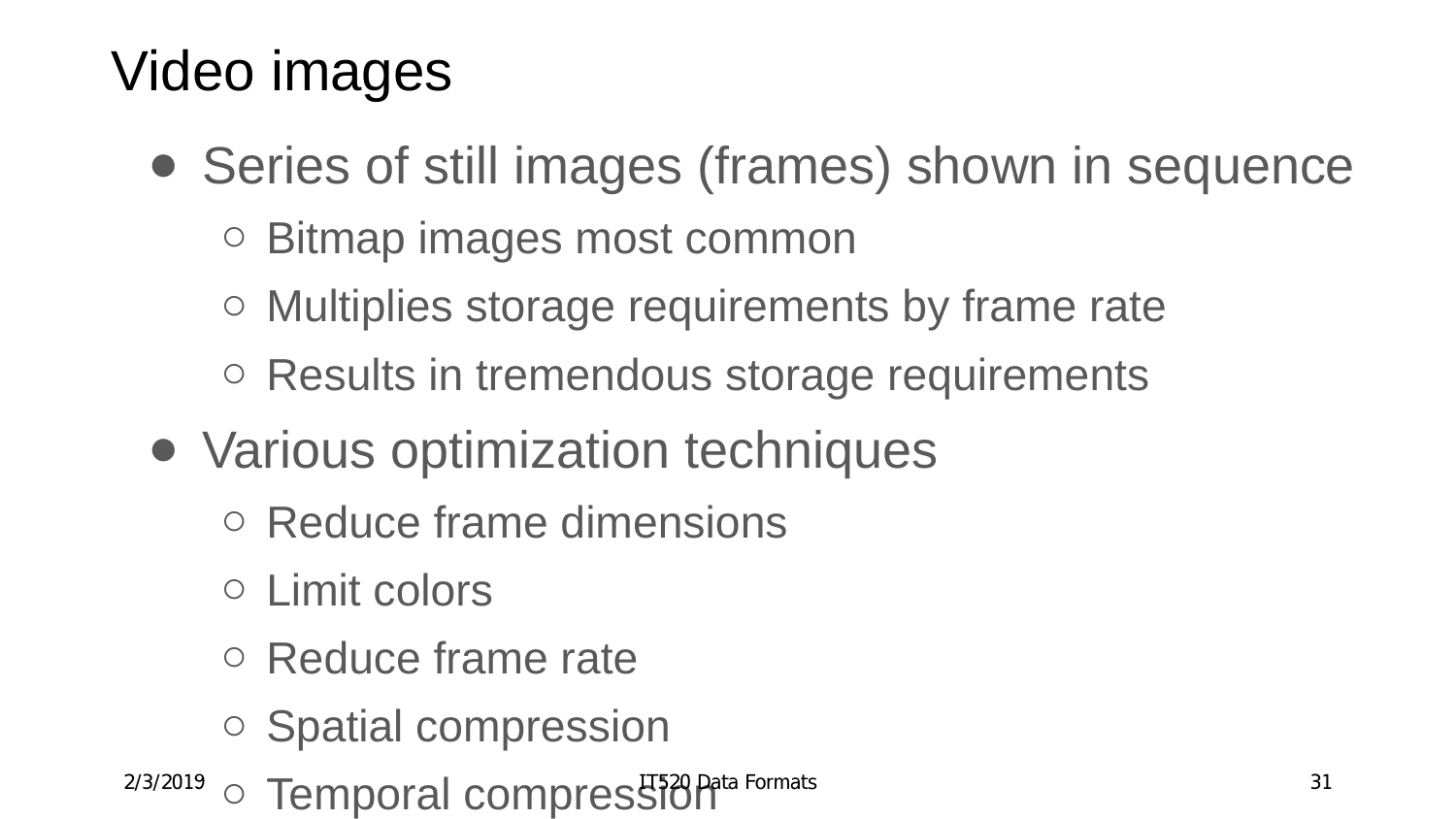

# Video images
Series of still images (frames) shown in sequence
Bitmap images most common
Multiplies storage requirements by frame rate
Results in tremendous storage requirements
Various optimization techniques
Reduce frame dimensions
Limit colors
Reduce frame rate
Spatial compression
Temporal compression
Streaming

2/3/2019
IT520 Data Formats
31